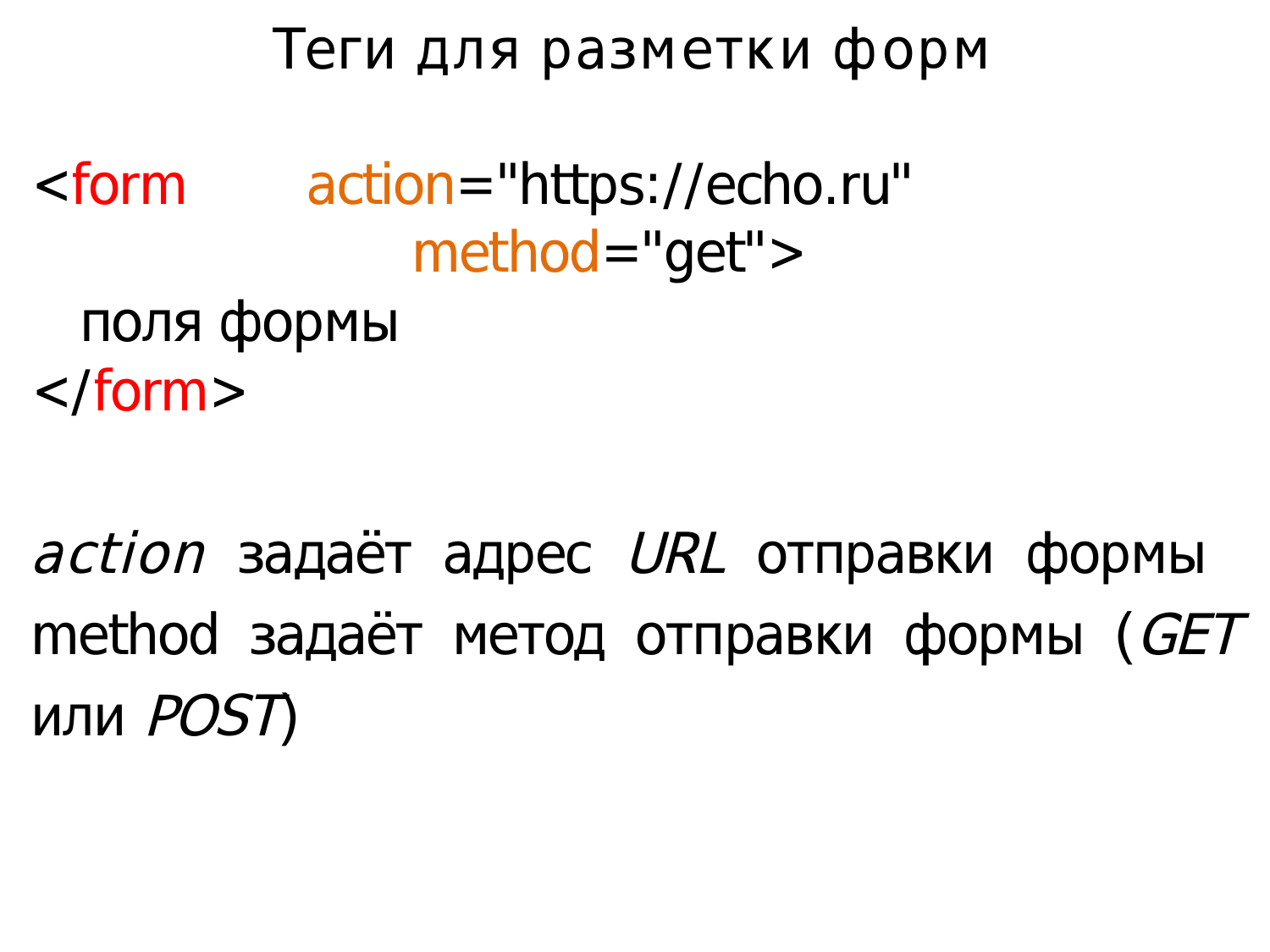

Теги для разметки форм
<form 	action="https://echo.ru"  					method="get">
	поля формы
</form>

action задаёт адрес URL отправки формы  method задаёт метод отправки формы (GET или POST)